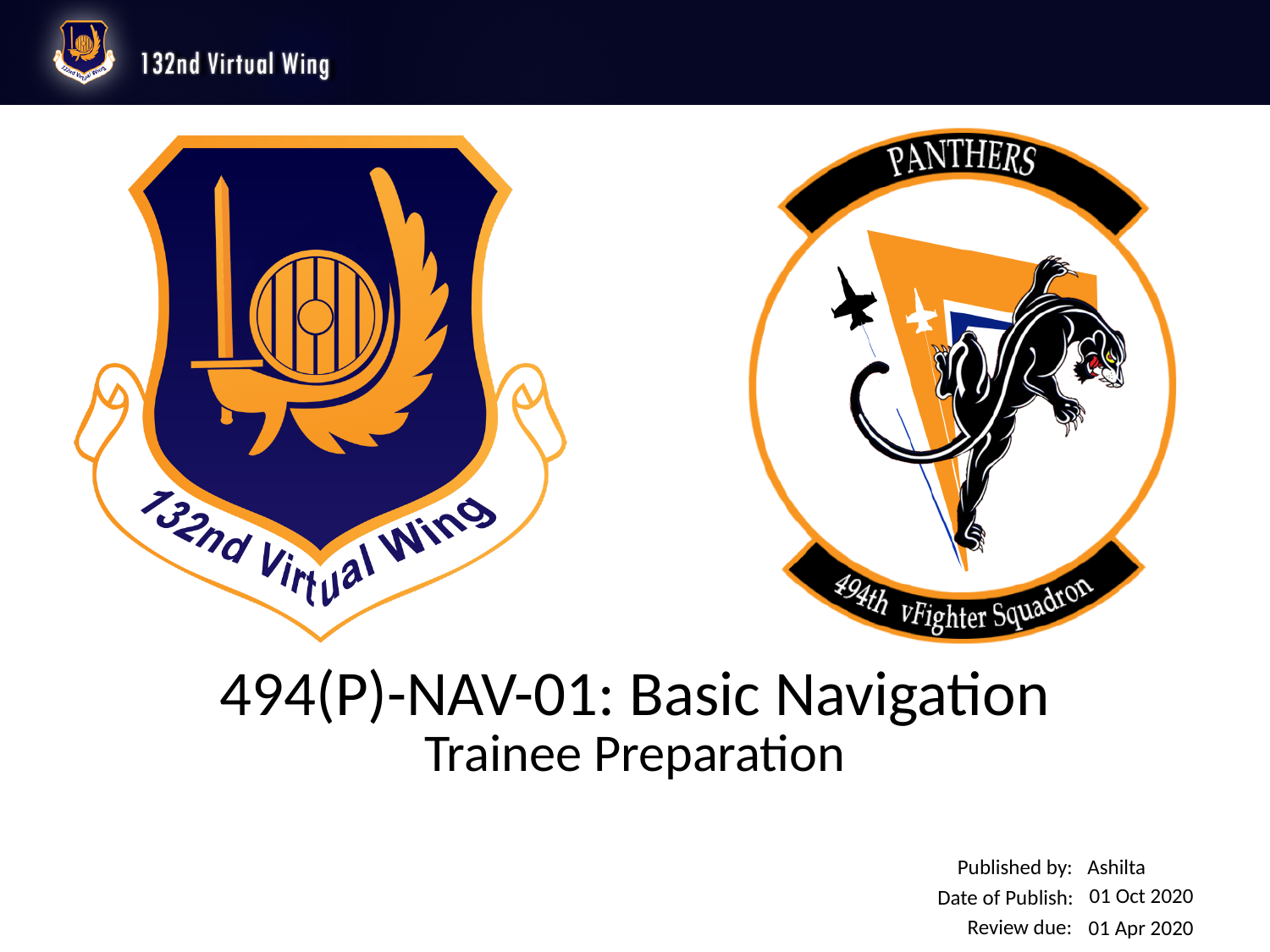

494(P)-NAV-01: Basic Navigation
Trainee Preparation
Ashilta
01 Oct 2020
01 Apr 2020